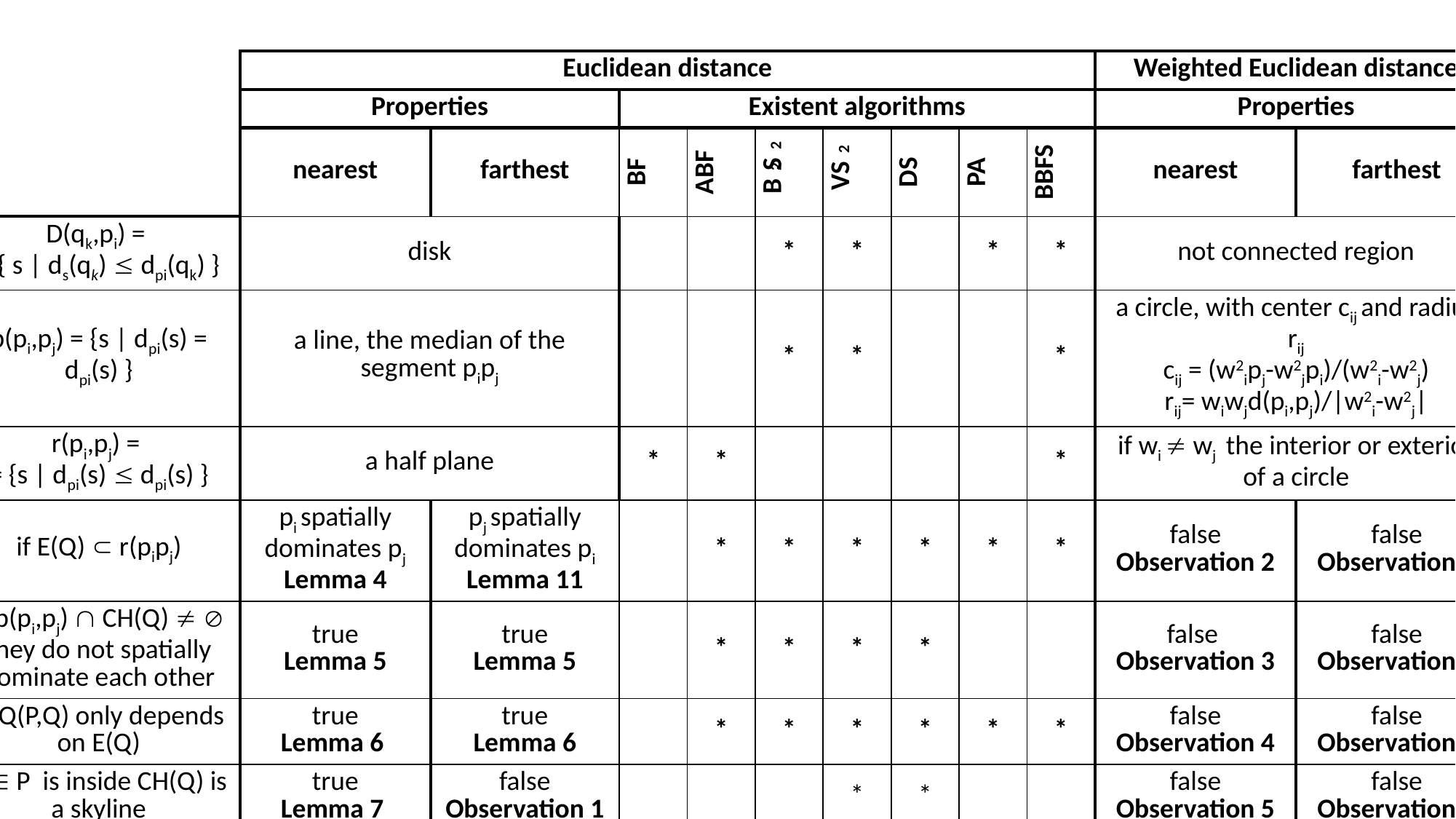

|  | Euclidean distance |  |  |  |  |  |  |  |  | Weighted Euclidean distance |  |
| --- | --- | --- | --- | --- | --- | --- | --- | --- | --- | --- | --- |
|  | Properties |  | Existent algorithms |  |  |  |  |  |  | Properties |  |
|  | nearest | farthest | BF | ABF | B2S2 | VS2 | DS | PA | BBFS | nearest | farthest |
| D(qk,pi) = = { s | ds(qk) ≤ dpi(qk) } | disk |  |  |  | \* | \* |  | \* | \* | not connected region |  |
| b(pi,pj) = {s | dpi(s) = dpi(s) } | a line, the median of the segment pipj |  |  |  | \* | \* |  |  | \* | a circle, with center cij and radius rij cij = (w2ipj-w2jpi)/(w2i-w2j) rij= wiwjd(pi,pj)/|w2i-w2j| |  |
| r(pi,pj) = = {s | dpi(s) ≤ dpi(s) } | a half plane |  | \* | \* |  |  |  |  | \* | if wi ≠ wj the interior or exterior of a circle |  |
| if E(Q) ⊂ r(pipj) | pi spatially dominates pj Lemma 4 | pj spatially dominates pi Lemma 11 |  | \* | \* | \* | \* | \* | \* | false Observation 2 | false Observation 2 |
| If b(pi,pj) ∩ CH(Q) ≠ ∅ they do not spatially dominate each other | true Lemma 5 | true Lemma 5 |  | \* | \* | \* | \* |  |  | false Observation 3 | false Observation 3 |
| SSQ(P,Q) only depends on E(Q) | true Lemma 6 | true Lemma 6 |  | \* | \* | \* | \* | \* | \* | false Observation 4 | false Observation 4 |
| p ∈ P is inside CH(Q) is a skyline | true Lemma 7 | false Observation 1 |  |  |  | \* | \* |  |  | false Observation 5 | false Observation 5 |
| p ∈ P is a skylines if, being q∈ Q, if it is the | closest point of P to q Lemma 8 | farthest point of P to q Lemma 12 |  |  |  | \* | \* |  | \* | closest point of P to q Lemma 14 | farthest point of P to q Lemma 15 |
| if the Voronoi region of p intersects CH(Q) | p is a skyline Lemma 9 | p does not dominate Lemma 13 |  |  |  | \* |  |  | \* | – Observation 6 | – Observation 6 |
| Transitivity: if pi dominates pj and pj dominates pk then pk dominates pi | true Lemma 10 | true Lemma 10 |  |  |  |  | \* |  | \* | true Lemma 16 | true Lemma 16 |
| Triangular inequality | true | true |  |  |  |  |  | \* | \* | false | false |
| Other properties | Search region Lemma 1 Lemma 2 Lemma 3 |  |  |  |  | \* \* \* |  | \* \* | \* |  |  |